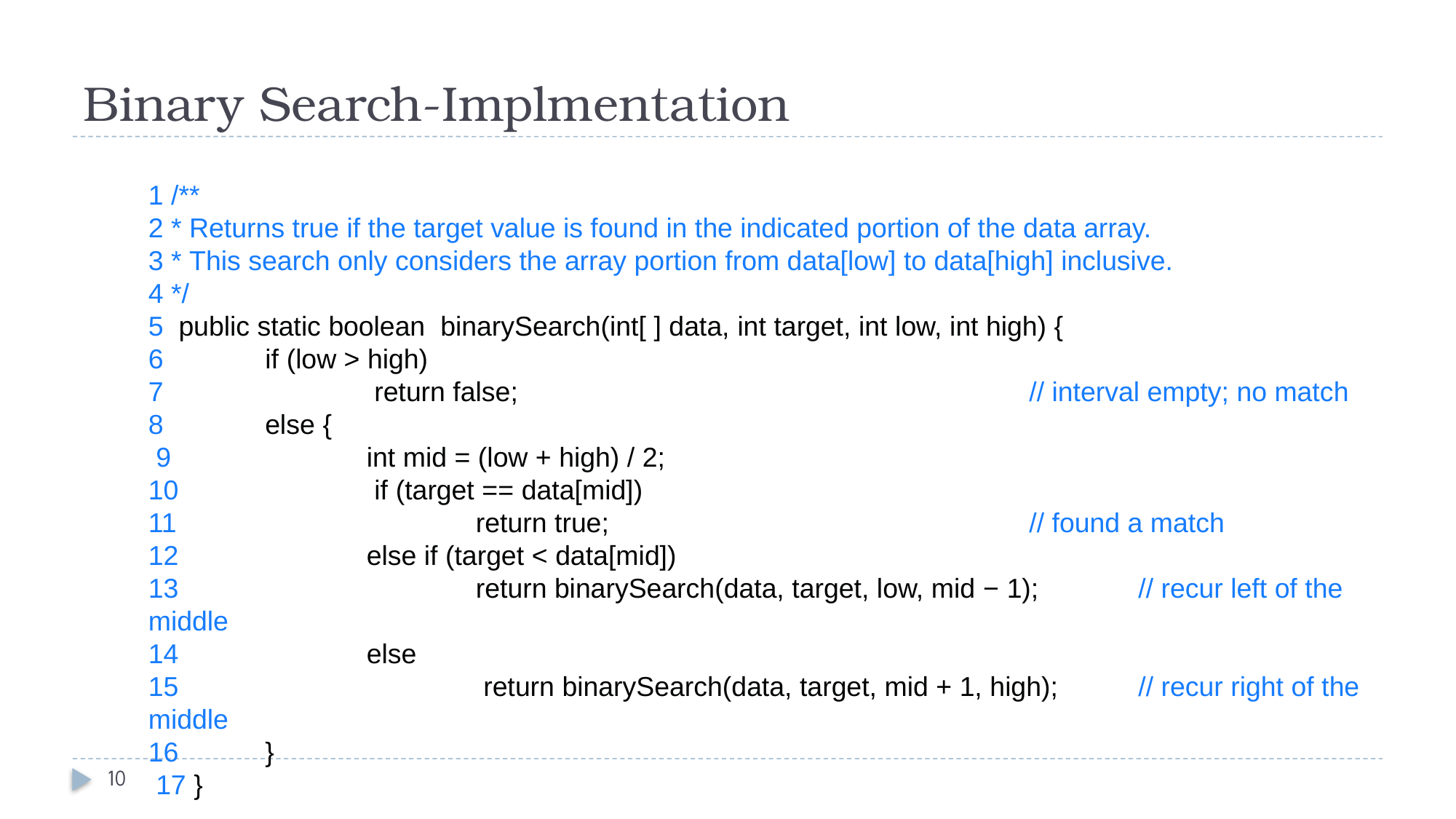

# Binary Search-Implmentation

1 /**
2 * Returns true if the target value is found in the indicated portion of the data array.
3 * This search only considers the array portion from data[low] to data[high] inclusive.
4 */
5  public static boolean  binarySearch(int[ ] data, int target, int low, int high) {
6	 if (low > high)
7		 return false;					 // interval empty; no match
8	 else {
 9 		int mid = (low + high) / 2;
10		 if (target == data[mid])
11 			return true;				 // found a match
12 		else if (target < data[mid])
13 			return binarySearch(data, target, low, mid − 1);	 // recur left of the middle
14 		else
15			 return binarySearch(data, target, mid + 1, high);	 // recur right of the middle
16	 }
 17 }
10